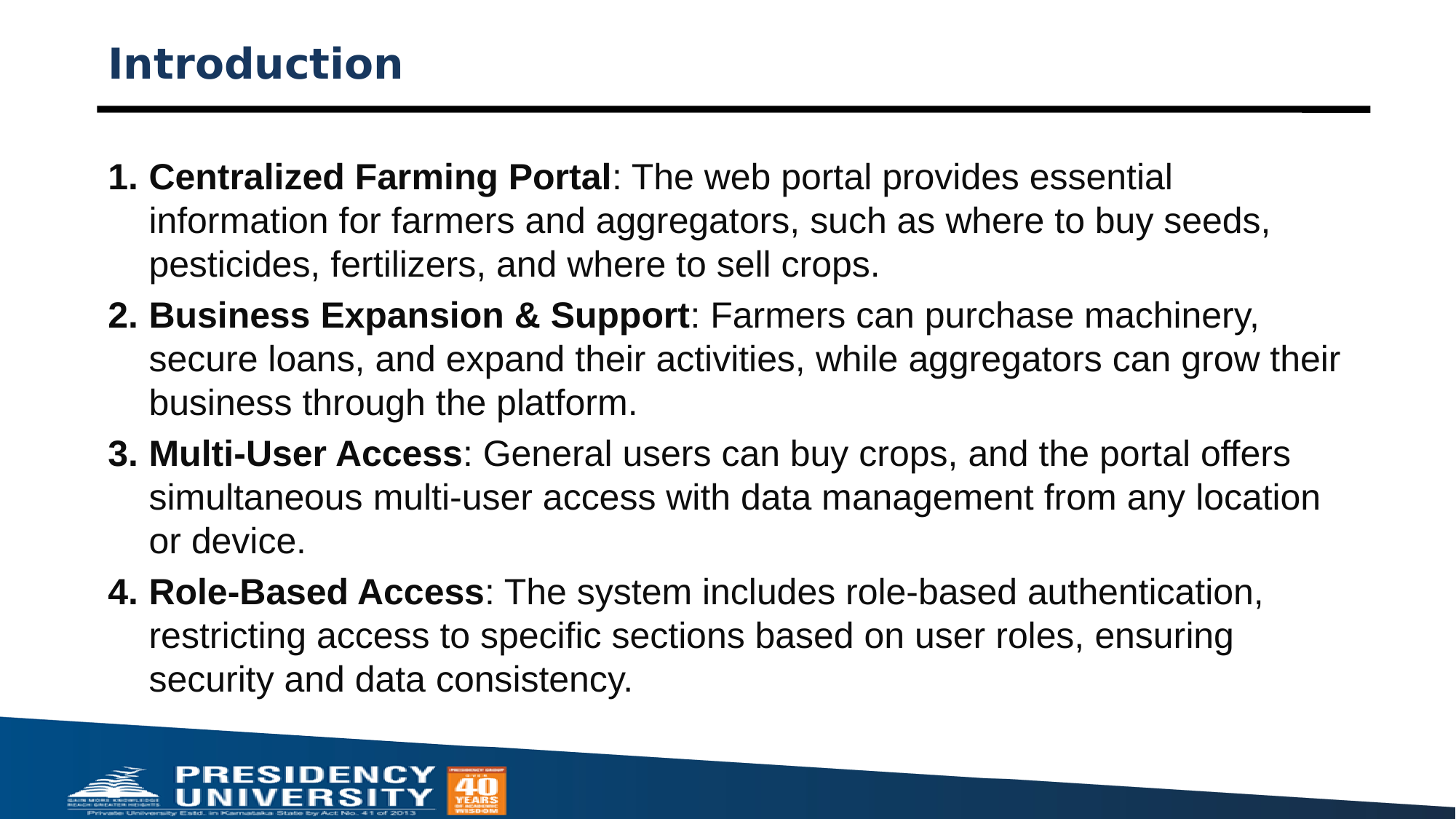

# Introduction
Centralized Farming Portal: The web portal provides essential information for farmers and aggregators, such as where to buy seeds, pesticides, fertilizers, and where to sell crops.
Business Expansion & Support: Farmers can purchase machinery, secure loans, and expand their activities, while aggregators can grow their business through the platform.
Multi-User Access: General users can buy crops, and the portal offers simultaneous multi-user access with data management from any location or device.
Role-Based Access: The system includes role-based authentication, restricting access to specific sections based on user roles, ensuring security and data consistency.